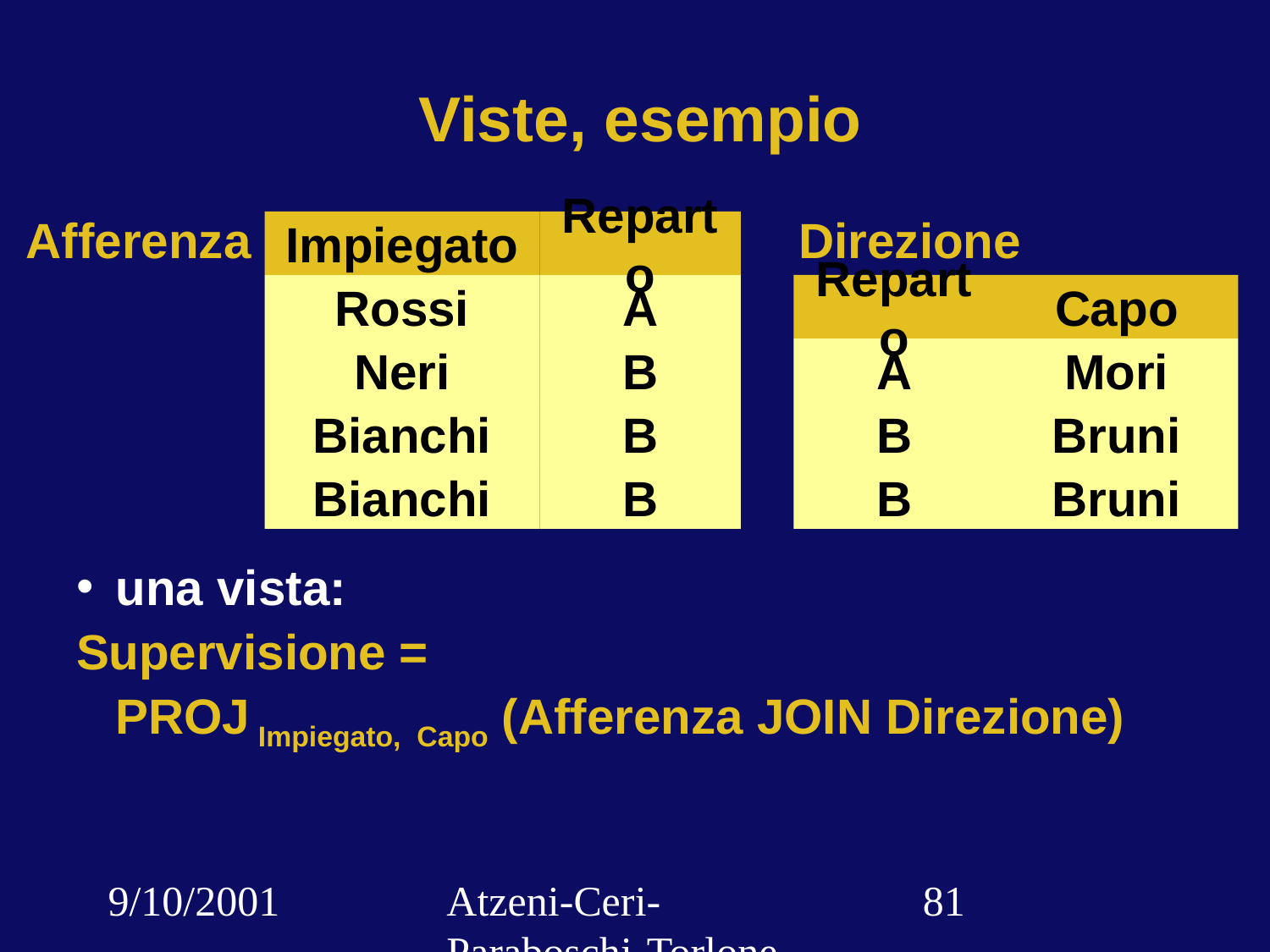

# Viste, esempio
Afferenza
Direzione
Impiegato
Reparto
Rossi
A
Reparto
Capo
Neri
B
A
Mori
Bianchi
B
B
Bruni
Bianchi
B
B
Bruni
una vista:
Supervisione =
	PROJ Impiegato,  Capo (Afferenza JOIN Direzione)
9/10/2001
Atzeni-Ceri-Paraboschi-Torlone, Basi di dati, Capitolo 3
81